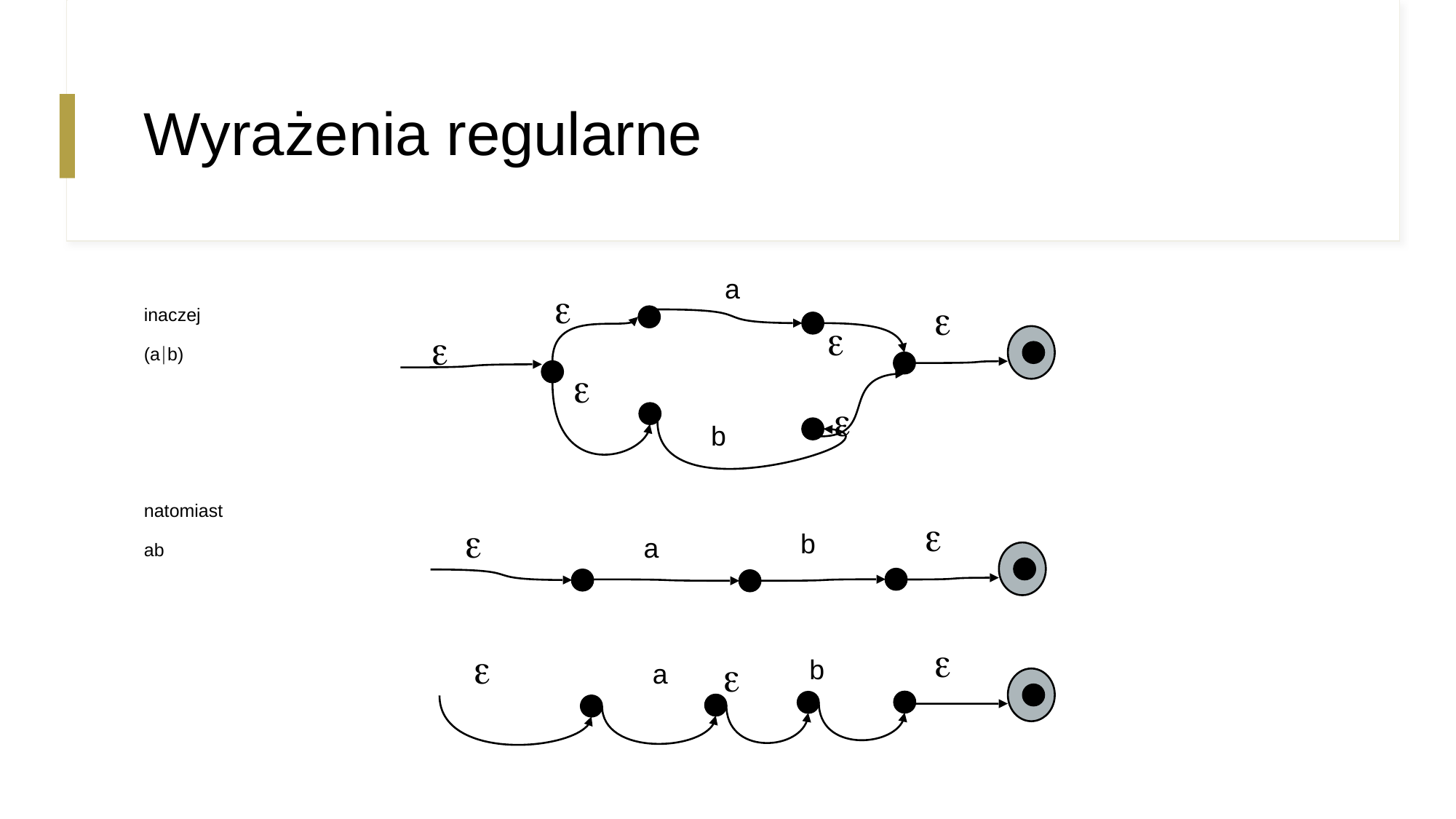

# Wyrażenia regularne
a
ε
ε

ε

ε

ε

ε

b

inaczej
(a|b)

natomiast
ab
ε
ε
b
a

ε
ε
ε
b
a